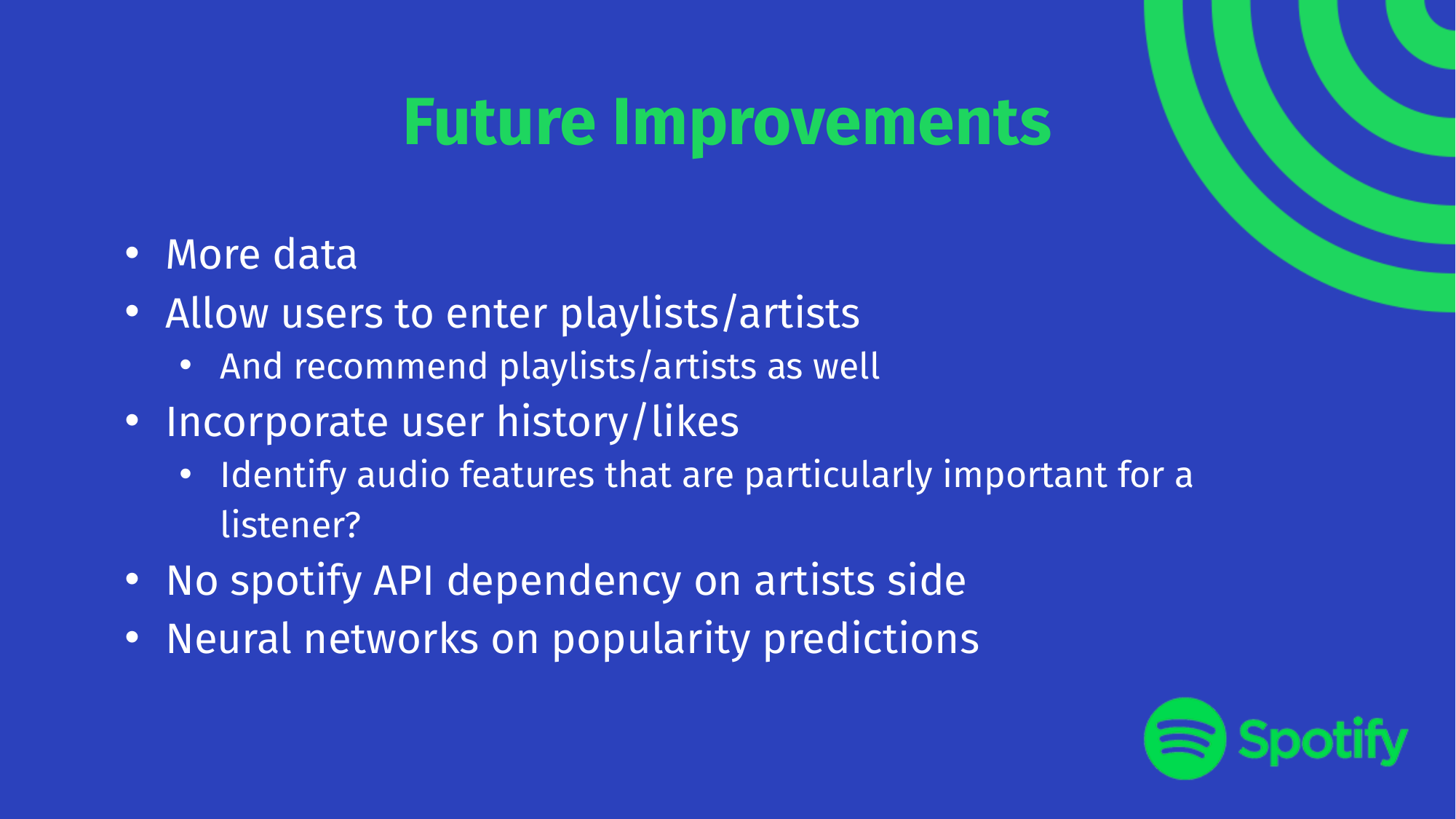

# Future Improvements
More data
Allow users to enter playlists/artists
And recommend playlists/artists as well
Incorporate user history/likes
Identify audio features that are particularly important for a listener?
No spotify API dependency on artists side
Neural networks on popularity predictions